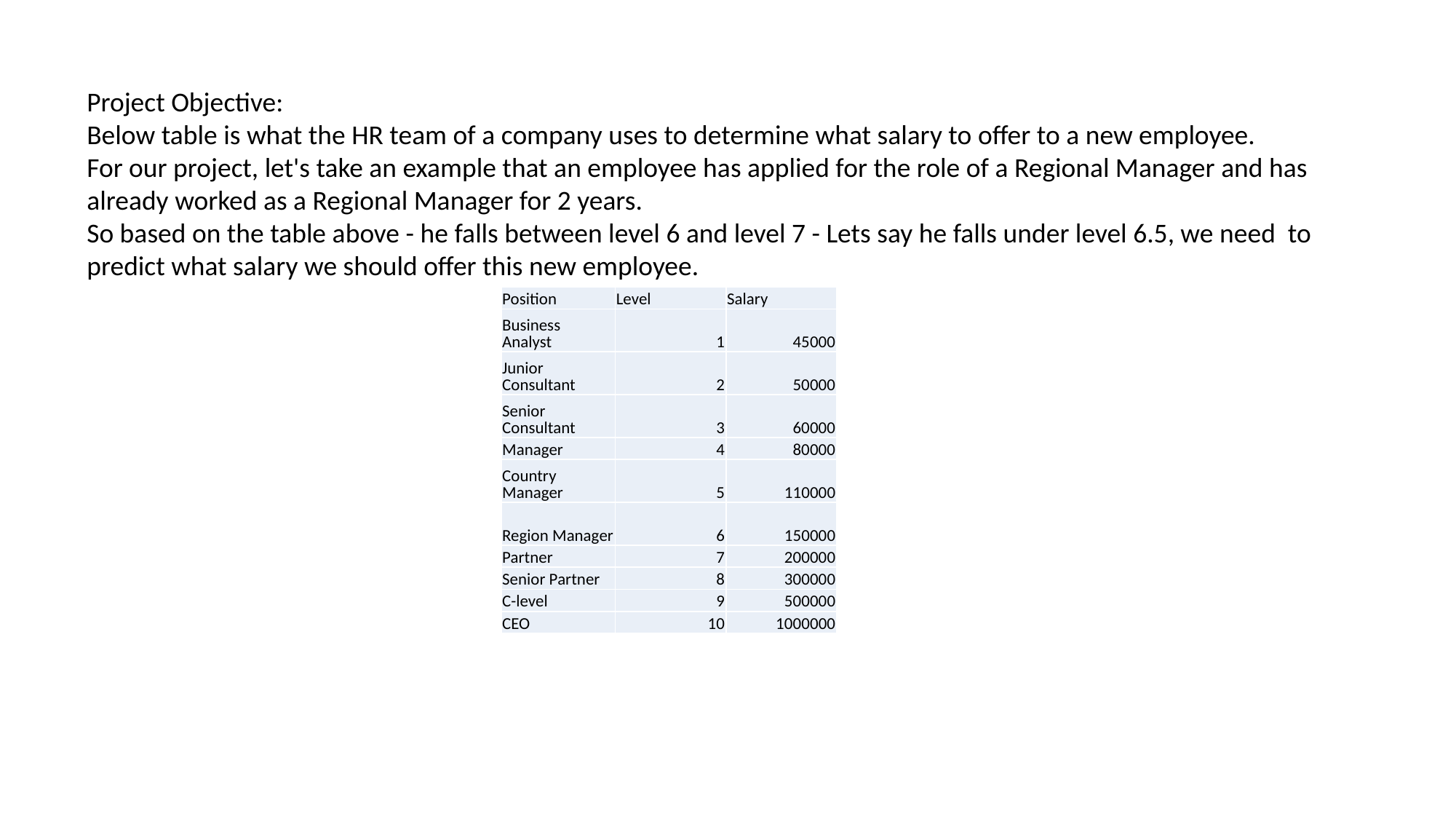

Project Objective:
Below table is what the HR team of a company uses to determine what salary to offer to a new employee.
For our project, let's take an example that an employee has applied for the role of a Regional Manager and has already worked as a Regional Manager for 2 years.
So based on the table above - he falls between level 6 and level 7 - Lets say he falls under level 6.5, we need  to predict what salary we should offer this new employee.
| Position | Level | Salary |
| --- | --- | --- |
| Business Analyst | 1 | 45000 |
| Junior Consultant | 2 | 50000 |
| Senior Consultant | 3 | 60000 |
| Manager | 4 | 80000 |
| Country Manager | 5 | 110000 |
| Region Manager | 6 | 150000 |
| Partner | 7 | 200000 |
| Senior Partner | 8 | 300000 |
| C-level | 9 | 500000 |
| CEO | 10 | 1000000 |